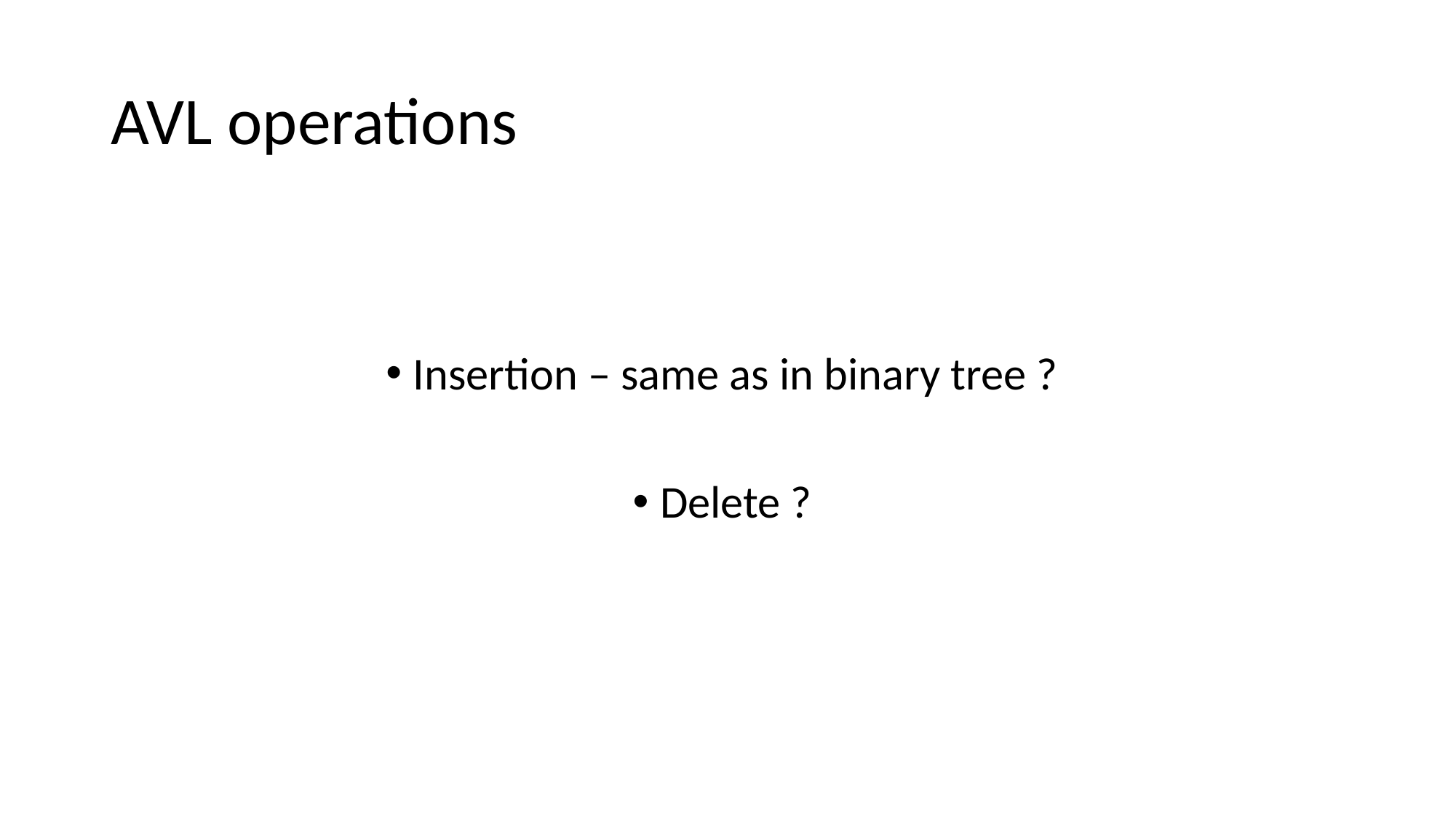

# AVL operations

Insertion – same as in binary tree ?

Delete ?